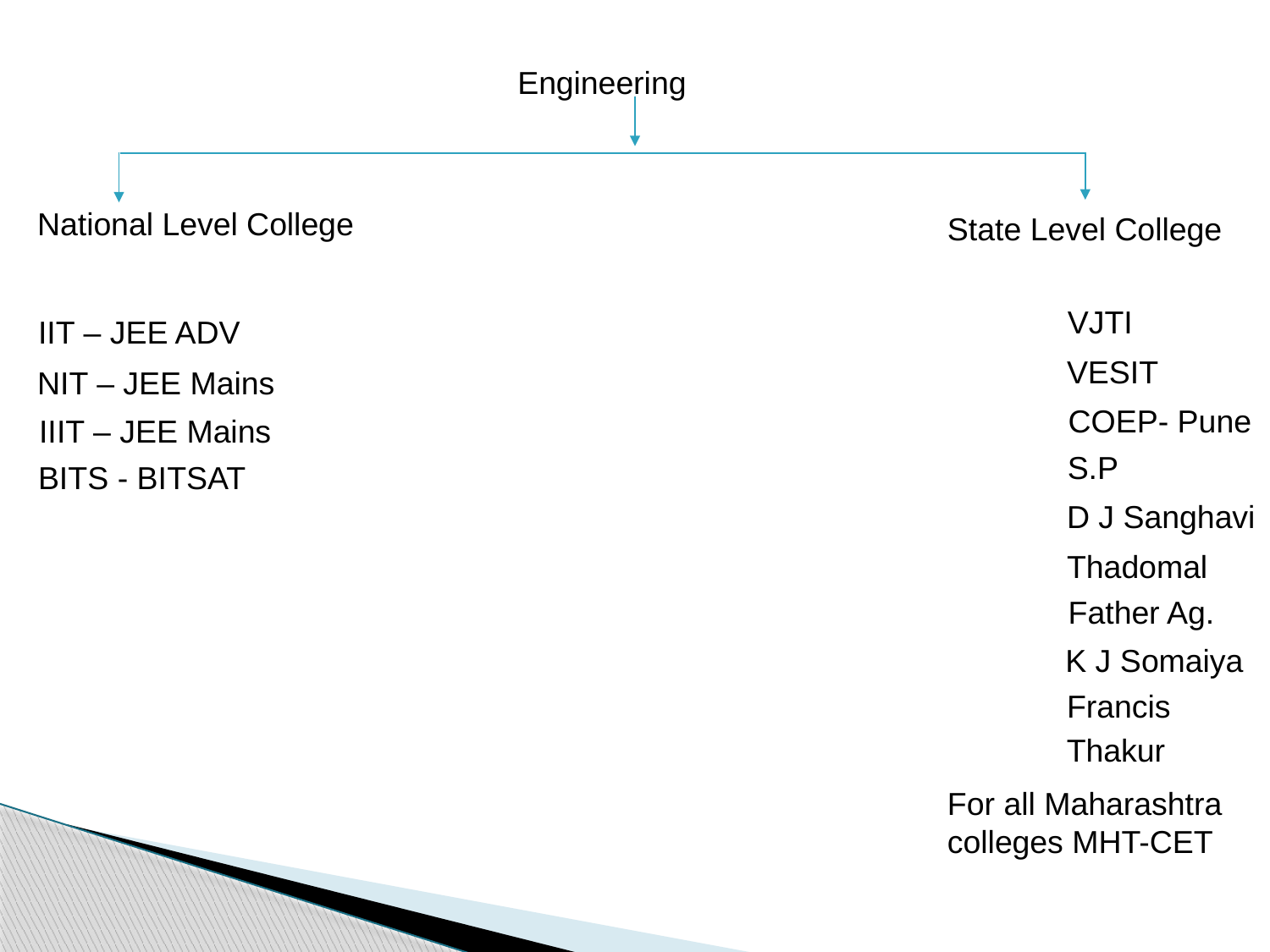

Engineering
National Level College
State Level College
VJTI
IIT – JEE ADV
VESIT
NIT – JEE Mains
COEP- Pune
IIIT – JEE Mains
S.P
BITS - BITSAT
D J Sanghavi
Thadomal
Father Ag.
K J Somaiya
Francis
Thakur
For all Maharashtra colleges MHT-CET